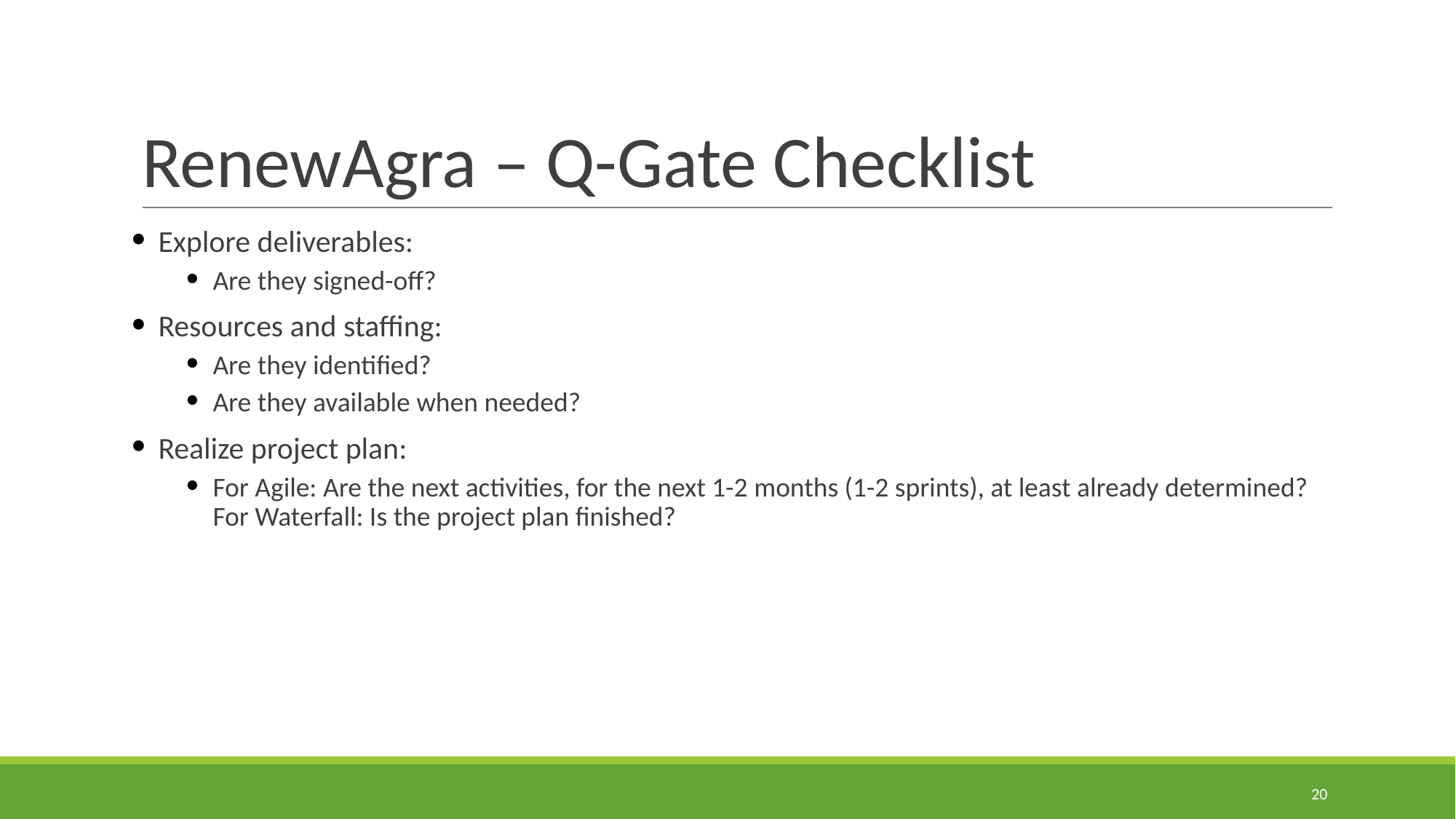

# RenewAgra – Q-Gate Checklist
Explore deliverables:
Are they signed-off?
Resources and staffing:
Are they identified?
Are they available when needed?
Realize project plan:
For Agile: Are the next activities, for the next 1-2 months (1-2 sprints), at least already determined? For Waterfall: Is the project plan finished?

20